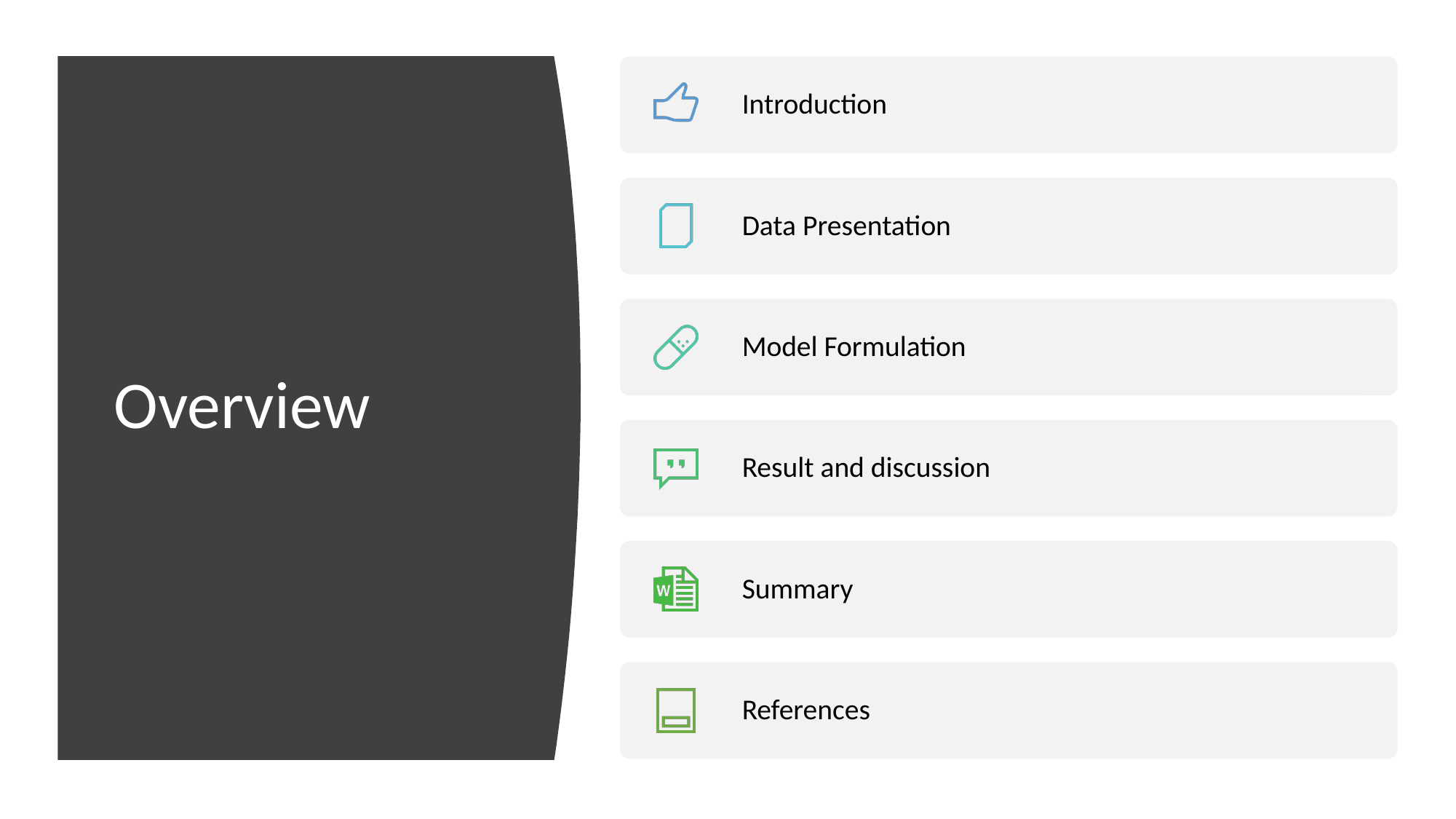

Introduction
Data Presentation
Model Formulation
Result and discussion
Summary
References

# Overview